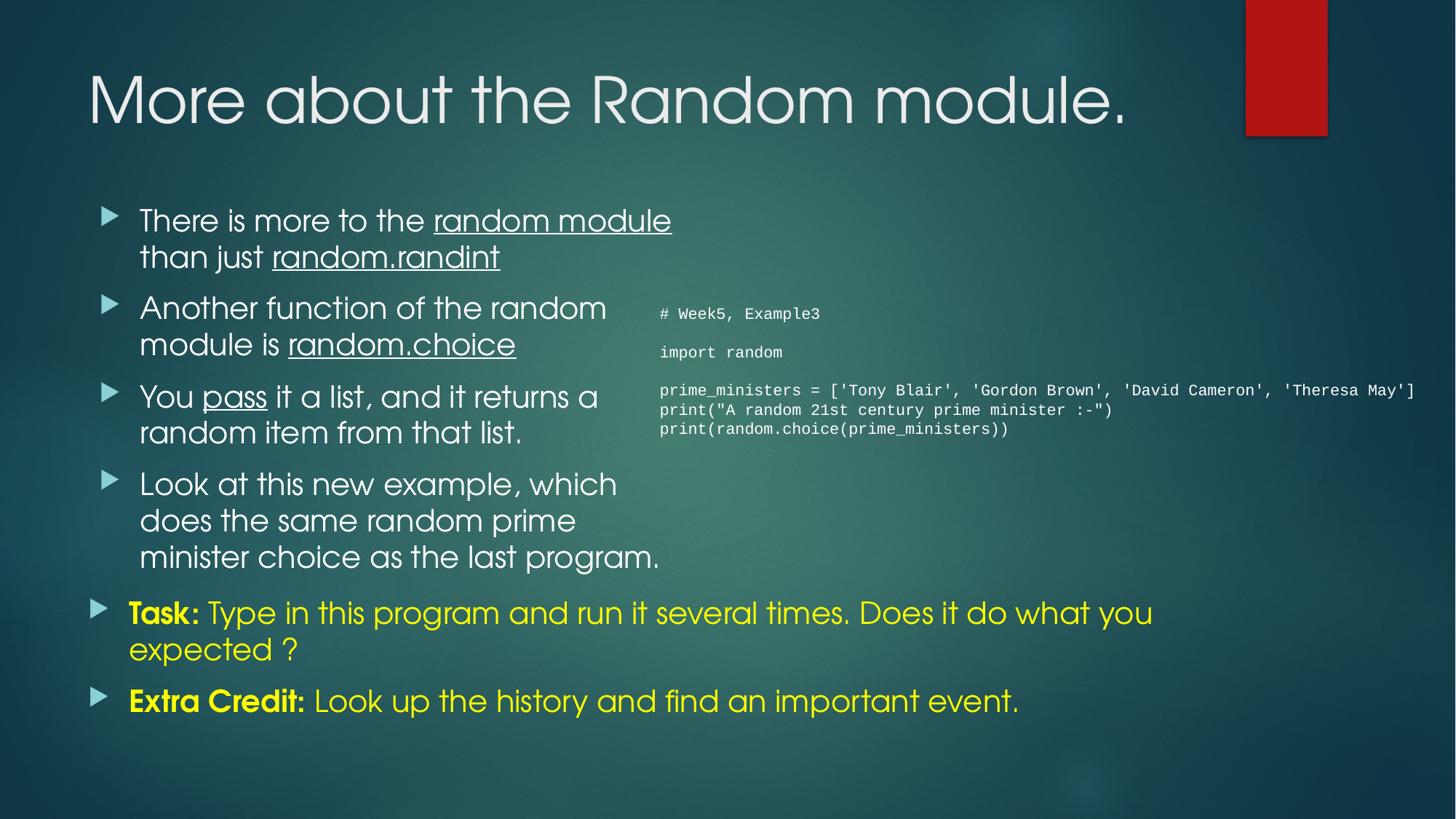

# More about the Random module.
There is more to the random module than just random.randint
Another function of the random module is random.choice
You pass it a list, and it returns a random item from that list.
Look at this new example, which does the same random prime minister choice as the last program.
# Week5, Example3

import random

prime_ministers = ['Tony Blair', 'Gordon Brown', 'David Cameron', 'Theresa May']
print("A random 21st century prime minister :-")
print(random.choice(prime_ministers))
Task: Type in this program and run it several times. Does it do what you expected ?
Extra Credit: Look up the history and find an important event.